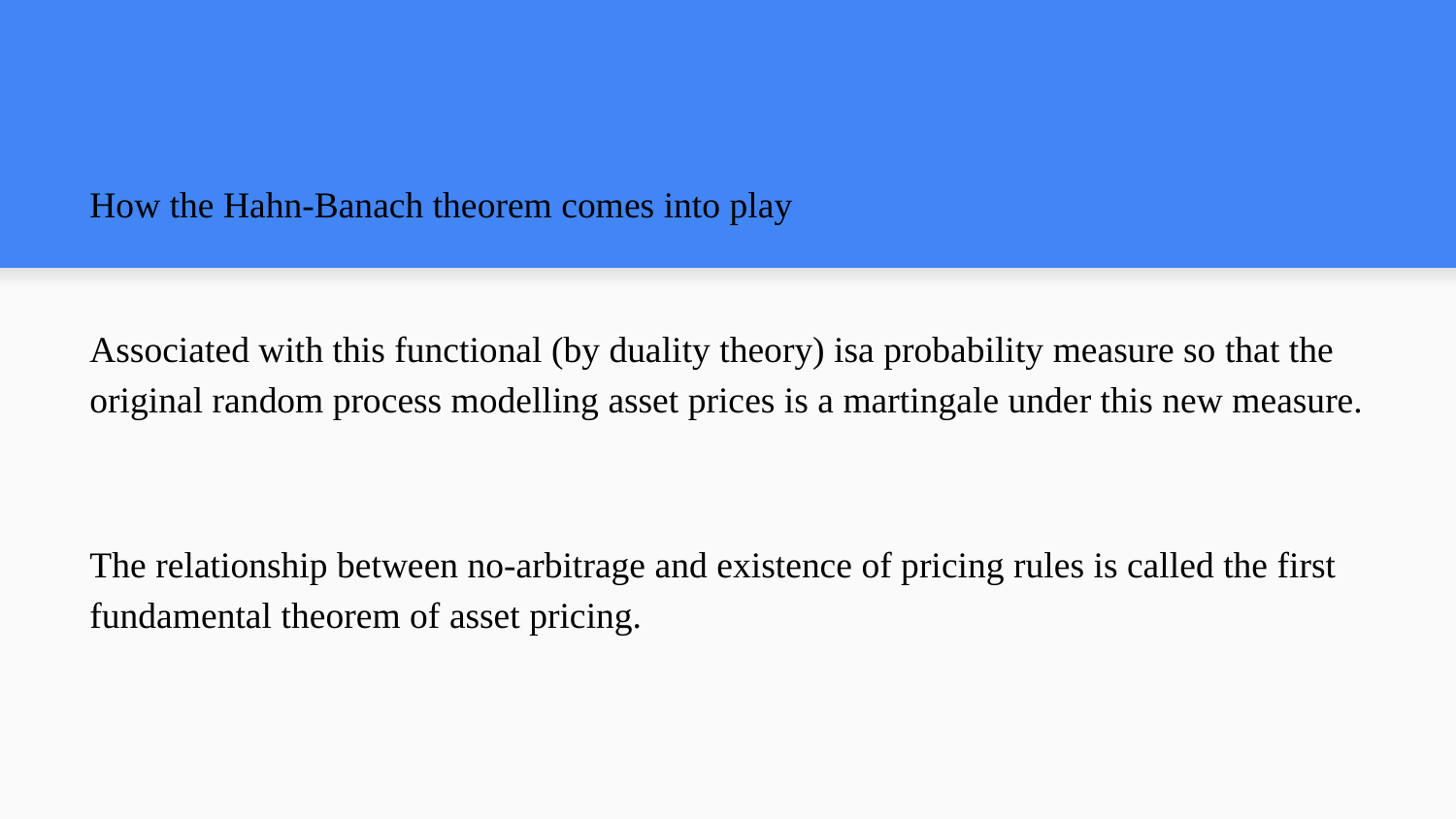

# How the Hahn-Banach theorem comes into play
Associated with this functional (by duality theory) isa probability measure so that the original random process modelling asset prices is a martingale under this new measure.

The relationship between no-arbitrage and existence of pricing rules is called the first fundamental theorem of asset pricing.